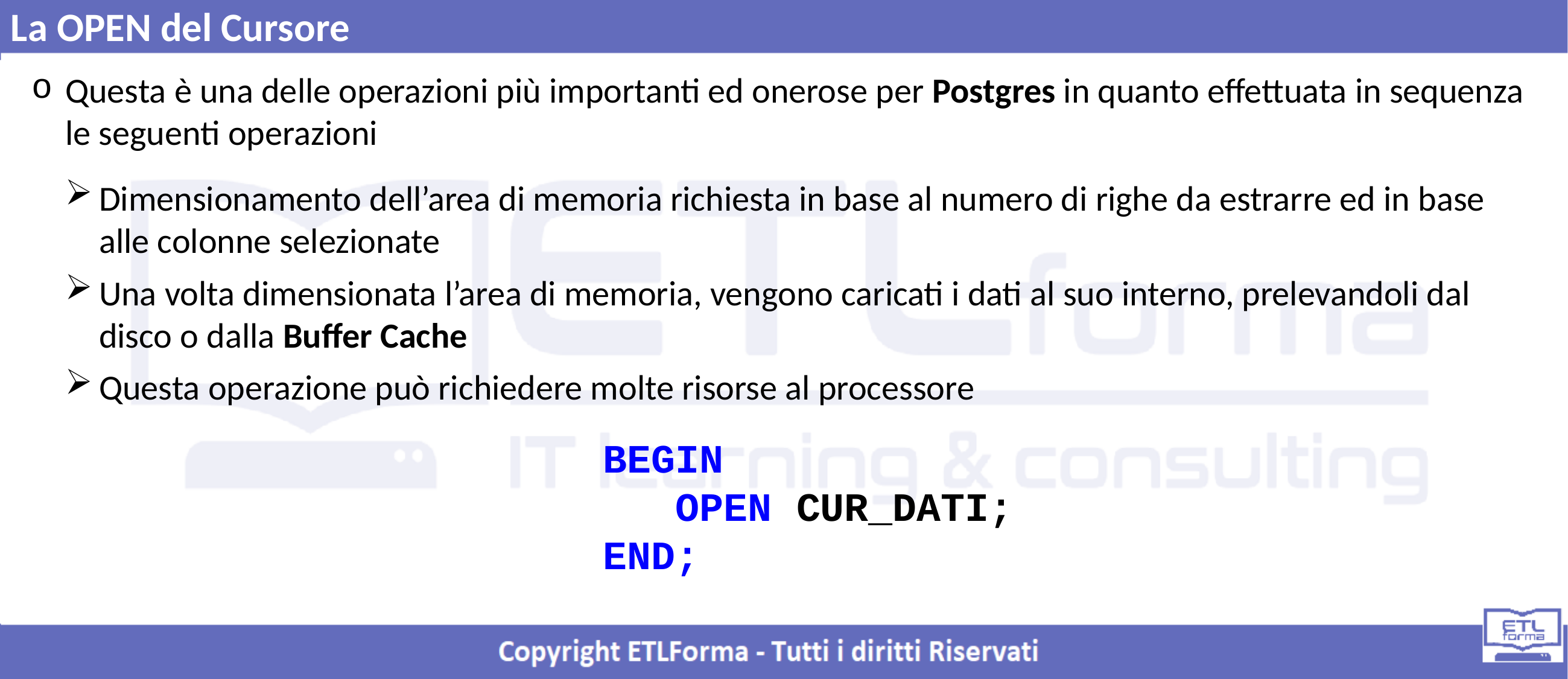

La OPEN del Cursore
Questa è una delle operazioni più importanti ed onerose per Postgres in quanto effettuata in sequenza le seguenti operazioni
Dimensionamento dell’area di memoria richiesta in base al numero di righe da estrarre ed in base alle colonne selezionate
Una volta dimensionata l’area di memoria, vengono caricati i dati al suo interno, prelevandoli dal disco o dalla Buffer Cache
Questa operazione può richiedere molte risorse al processore
BEGIN
   OPEN CUR_DATI;
END;